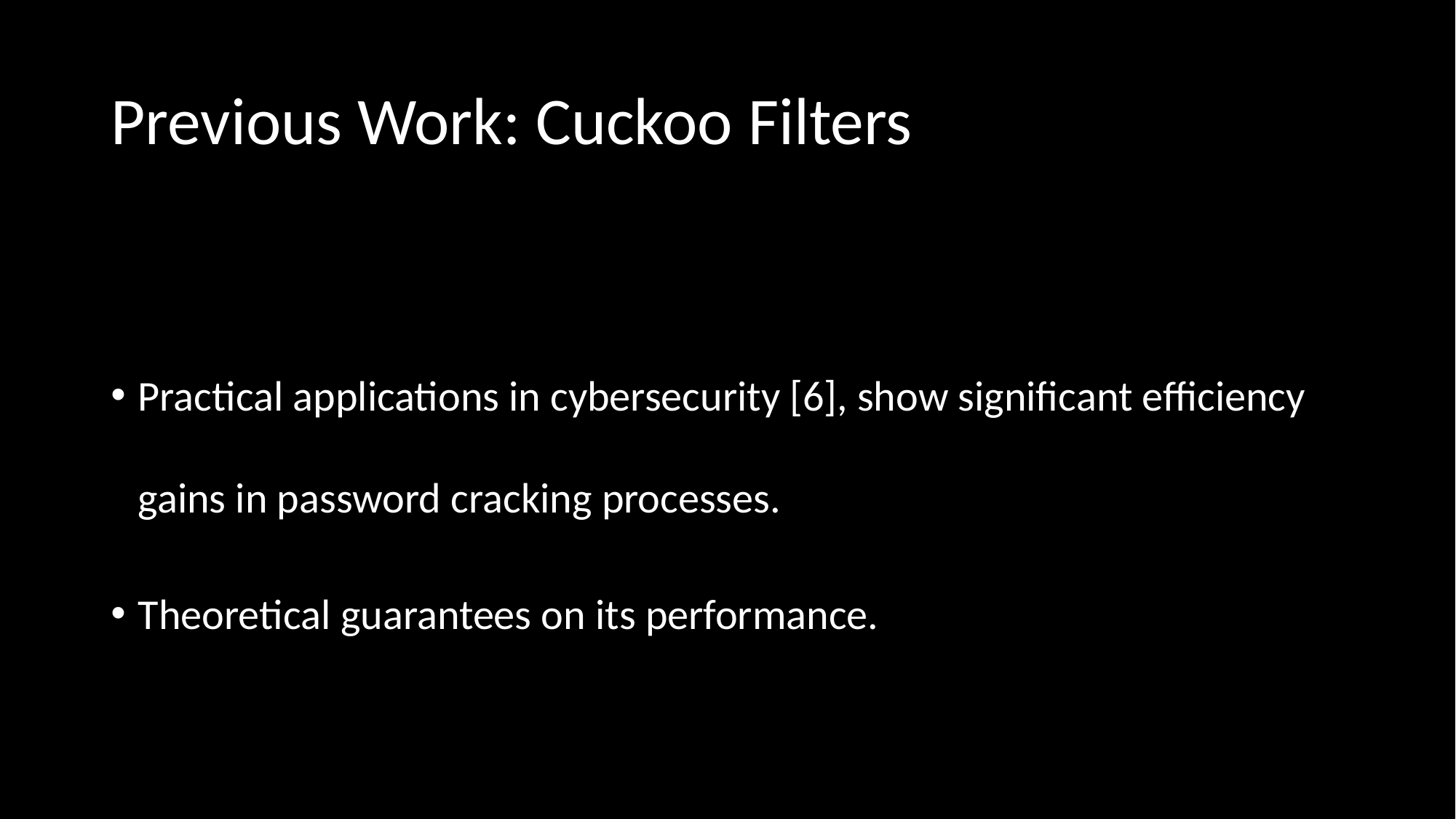

# Previous Work: Cuckoo Filters
Practical applications in cybersecurity [6], show significant efficiency gains in password cracking processes.
Theoretical guarantees on its performance.